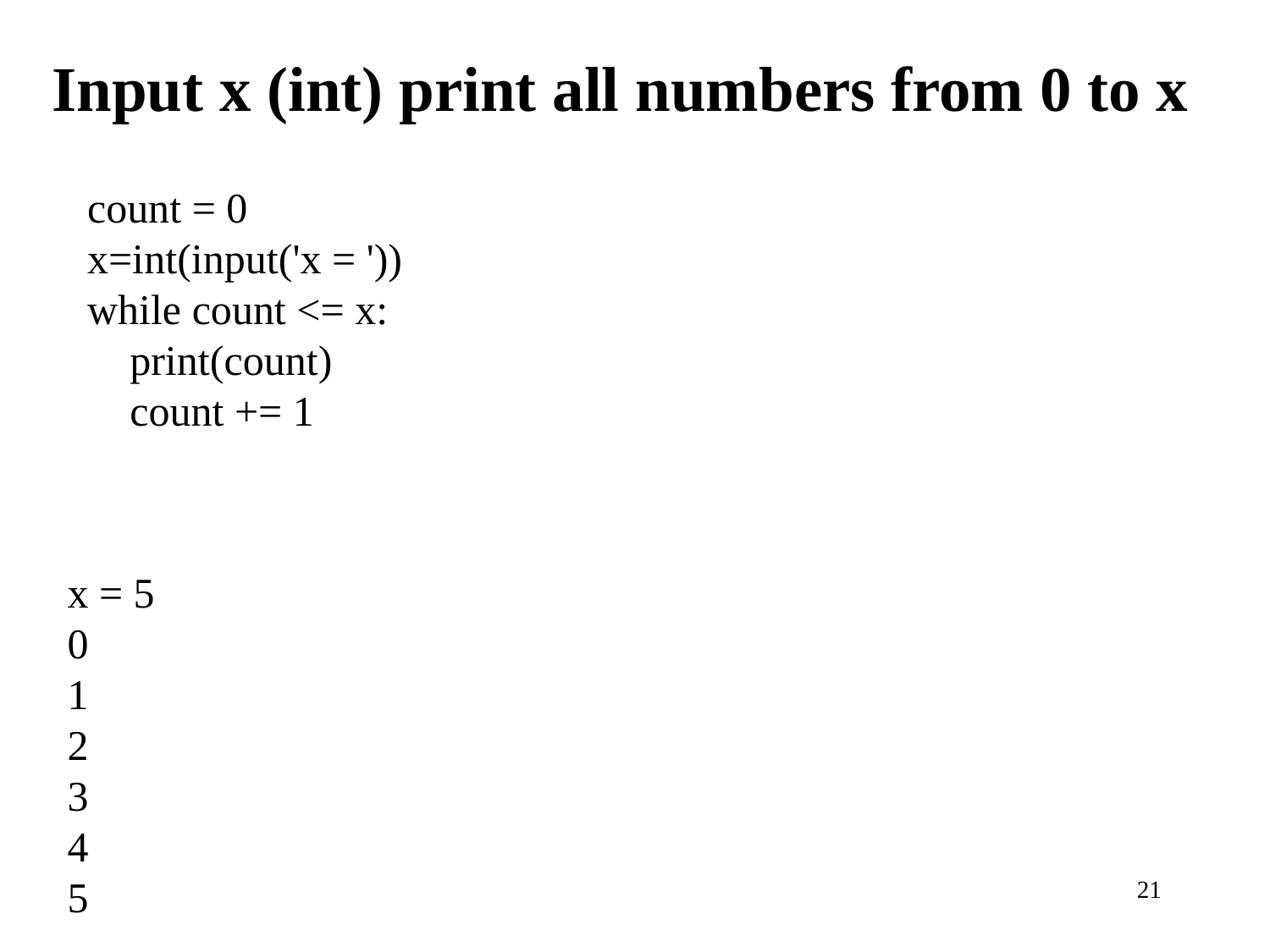

# Input x (int) print all numbers from 0 to x
count = 0
x=int(input('x = '))
while count <= x:
    print(count)
    count += 1

x = 5
0
1
2
3
4
5
21